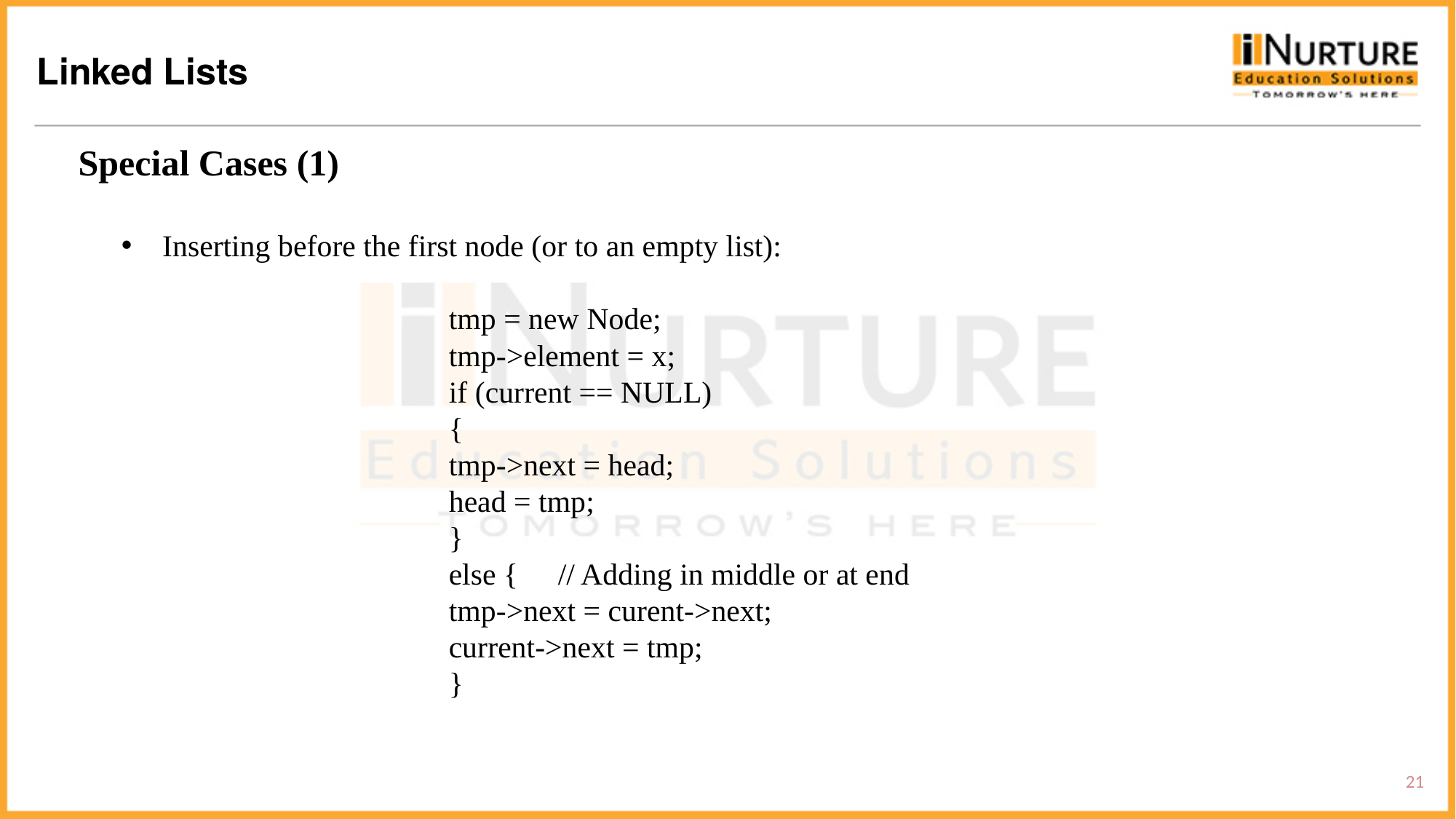

Linked Lists
Special Cases (1)

Inserting before the first node (or to an empty list):

			tmp = new Node;
			tmp->element = x;
			if (current == NULL)
			{
   			tmp->next = head;
   			head = tmp;
			}
			else {	// Adding in middle or at end
   			tmp->next = curent->next;
   			current->next = tmp;
			}
21